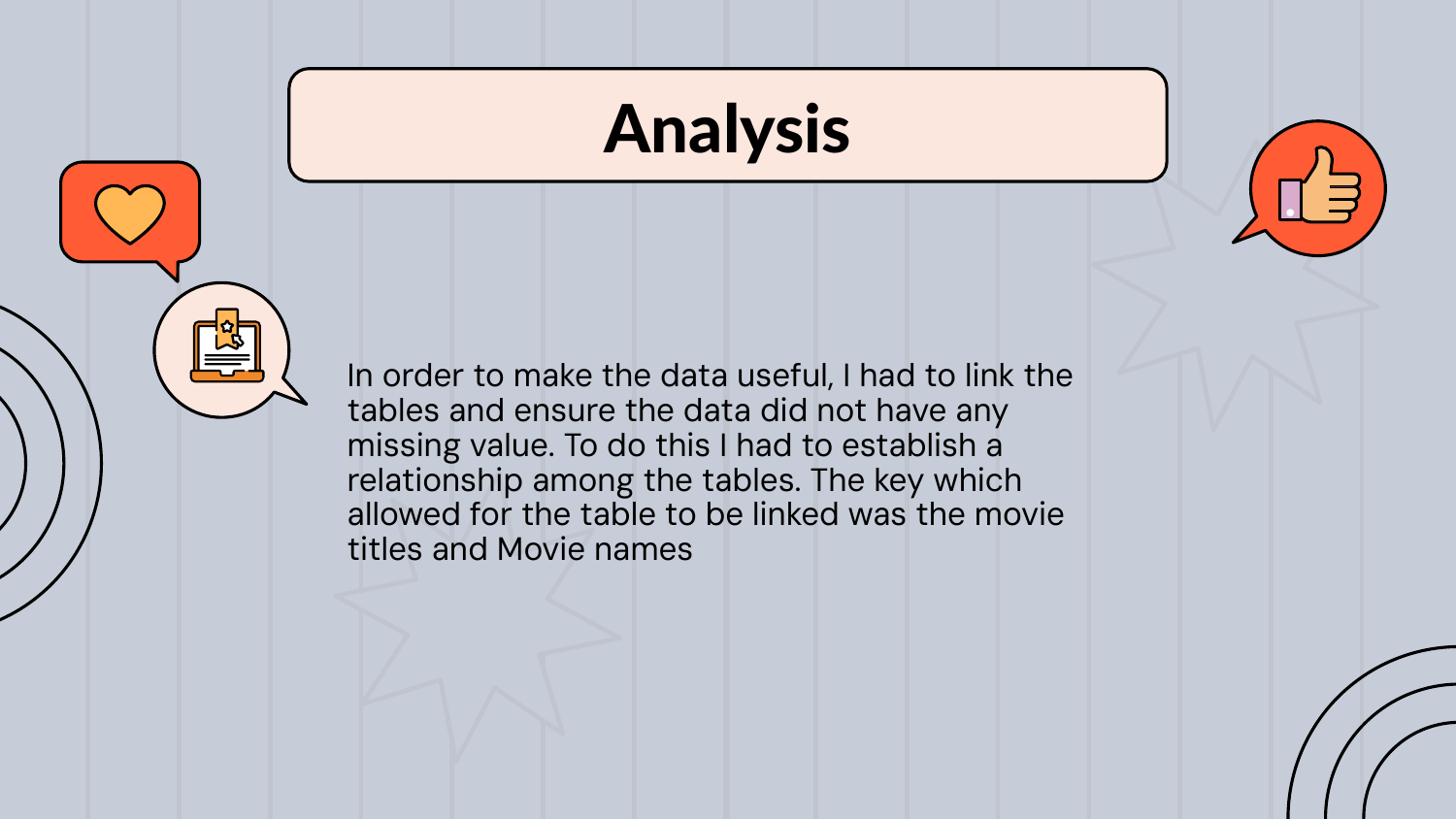

# Analysis

In order to make the data useful, I had to link the tables and ensure the data did not have any missing value. To do this I had to establish a relationship among the tables. The key which allowed for the table to be linked was the movie titles and Movie names